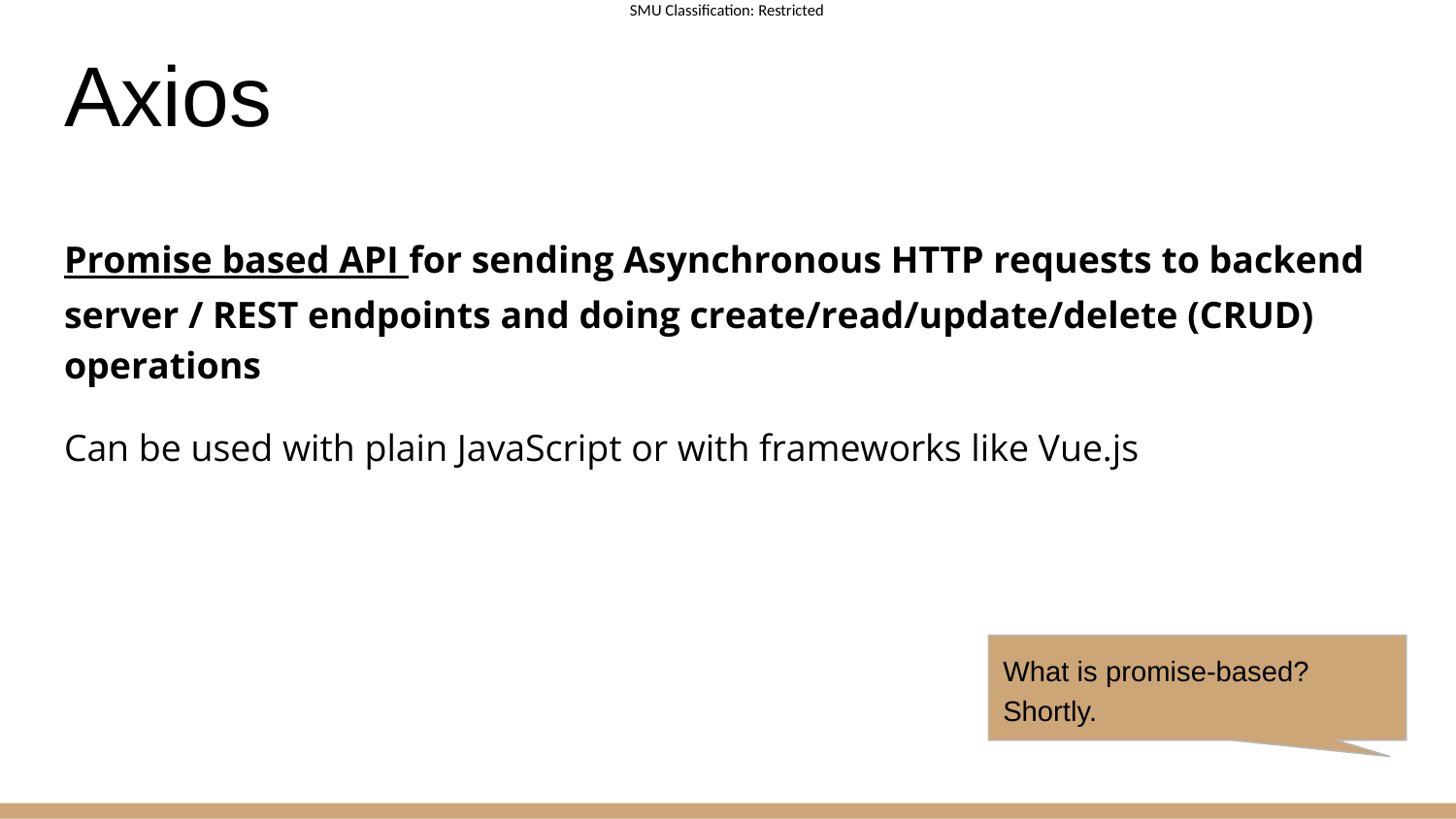

# Axios

Promise based API for sending Asynchronous HTTP requests to backend server / REST endpoints and doing create/read/update/delete (CRUD) operations
Can be used with plain JavaScript or with frameworks like Vue.js

What is promise-based?
Shortly.